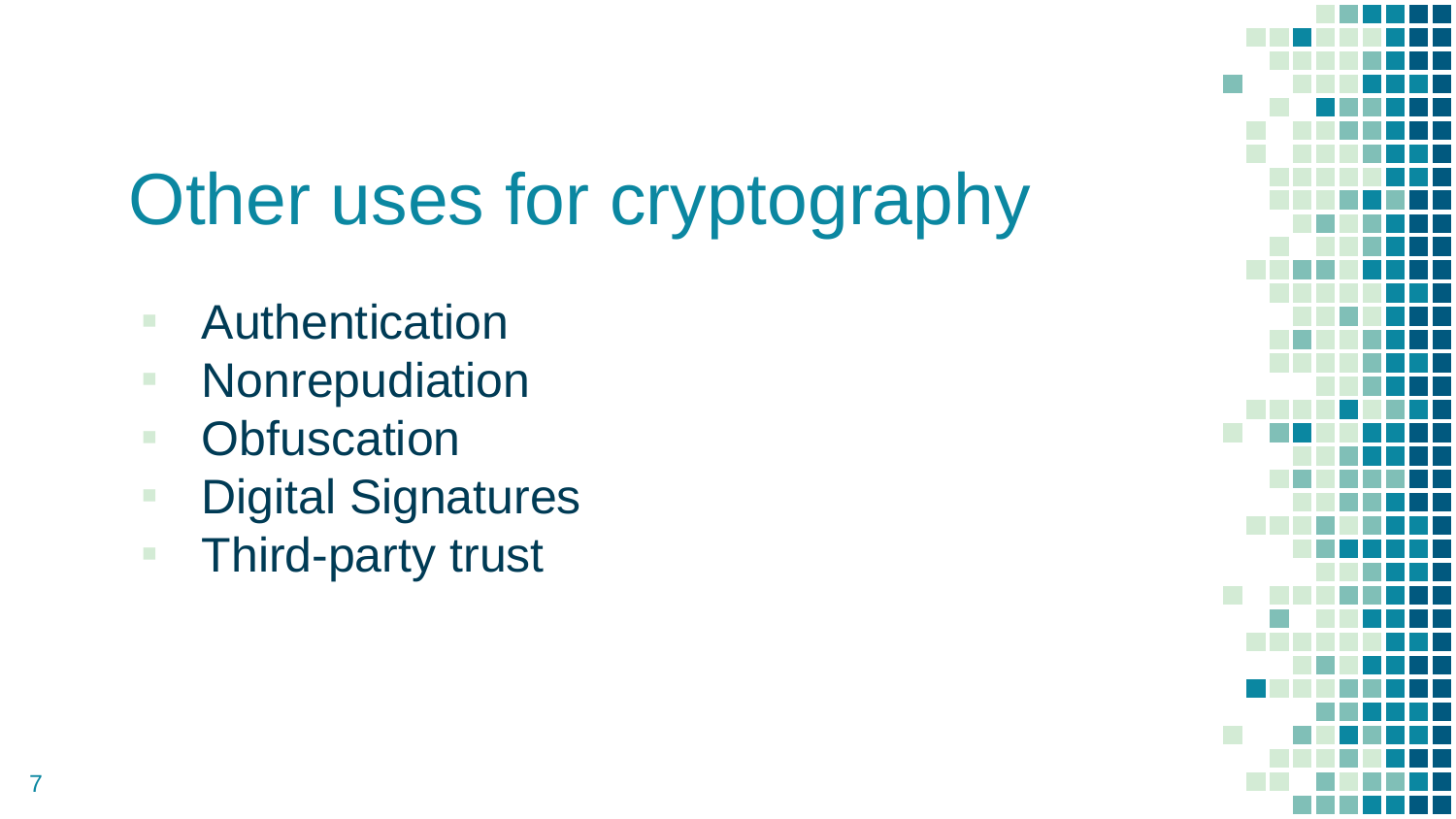

# Other uses for cryptography
Authentication
Nonrepudiation
Obfuscation
Digital Signatures
Third-party trust

7